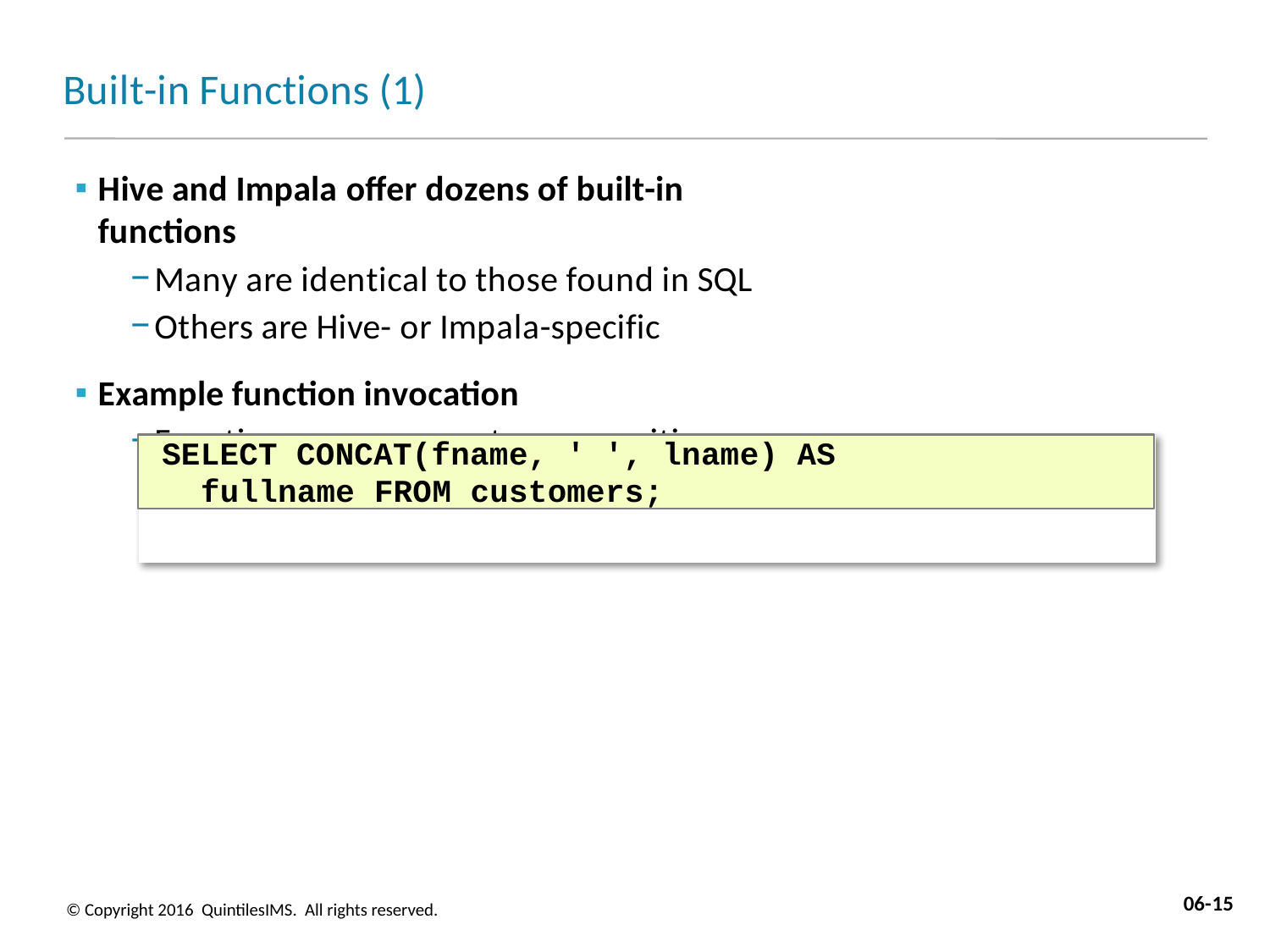

# Built-in Functions (1)
Hive and Impala offer dozens of built-in functions
Many are identical to those found in SQL
Others are Hive- or Impala-specific
Example function invocation
Function names are not case-sensitive

SELECT CONCAT(fname, ' ', lname) AS fullname FROM customers;

06-15
© Copyright 2016  QuintilesIMS.  All rights reserved.